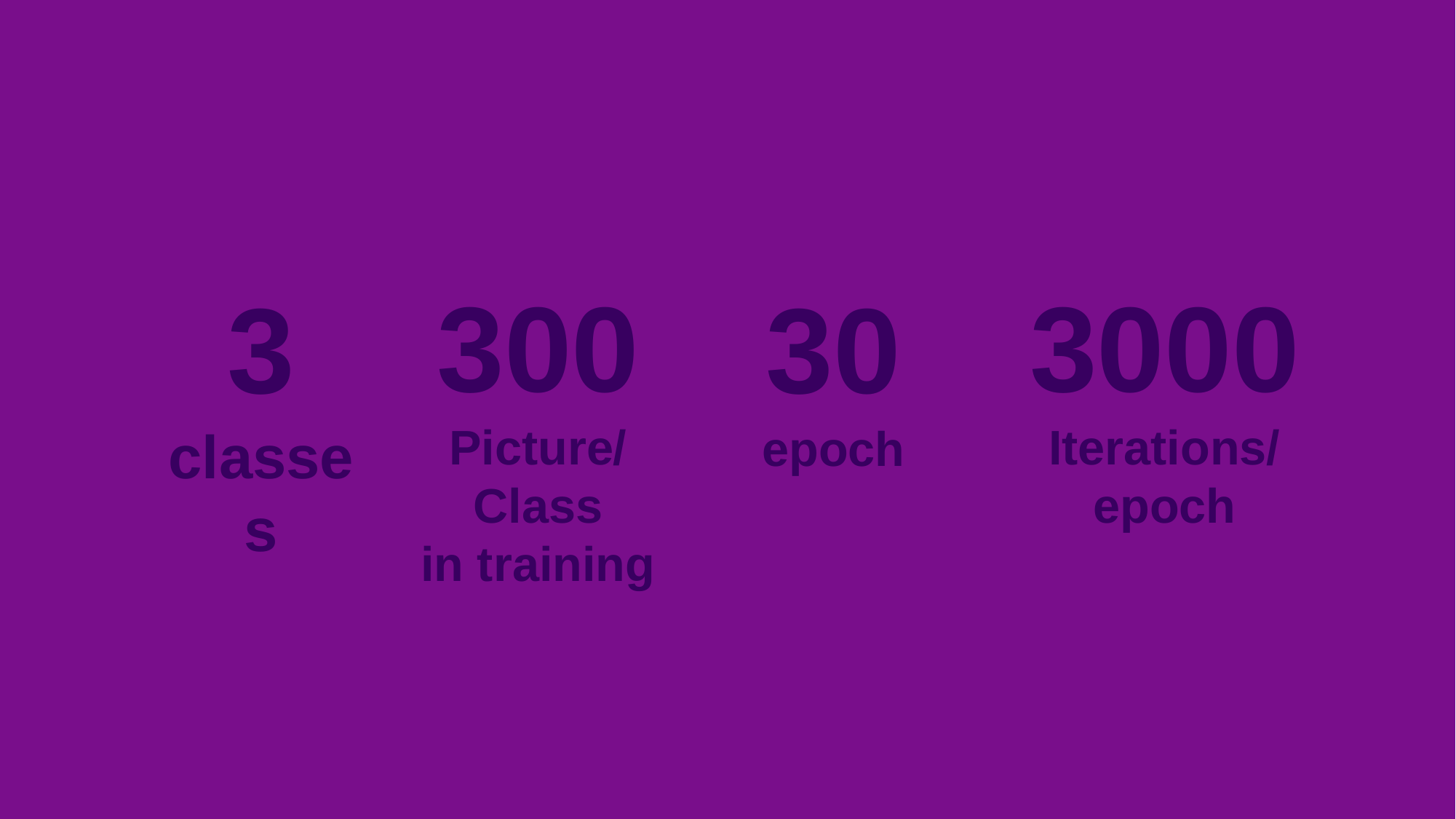

300
Picture/
Class
in training
3000
Iterations/
epoch
3
classes
30
epoch